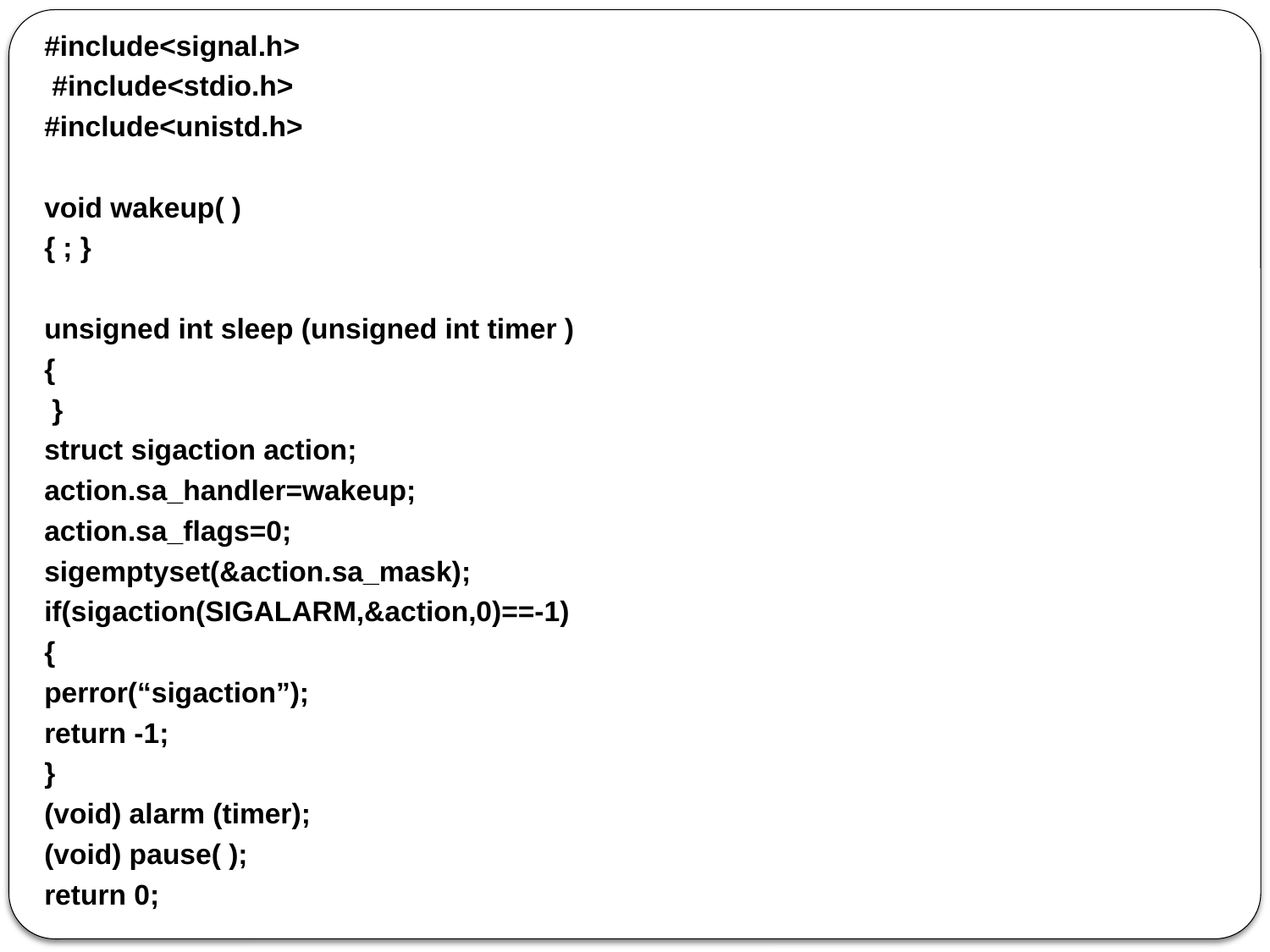

#include<signal.h>
 #include<stdio.h>
#include<unistd.h>

void wakeup( )
{ ; }

unsigned int sleep (unsigned int timer )
{
 }
struct sigaction action;
action.sa_handler=wakeup;
action.sa_flags=0;
sigemptyset(&action.sa_mask);
if(sigaction(SIGALARM,&action,0)==-1)
{
perror(“sigaction”);
return -1;
}
(void) alarm (timer);
(void) pause( );
return 0;